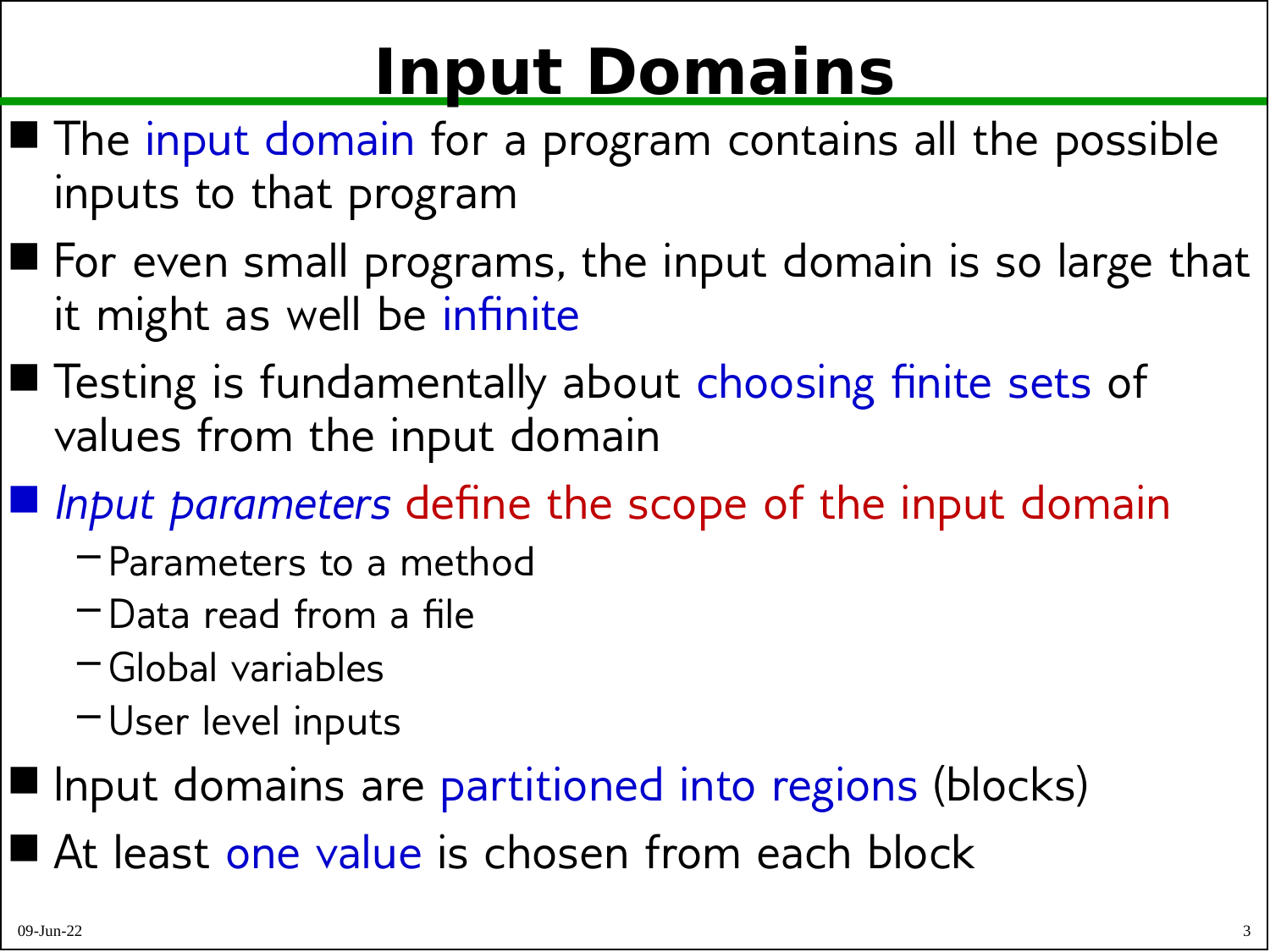

# Input Domains
The input domain for a program contains all the possible inputs to that program
For even small programs, the input domain is so large that it might as well be infinite
Testing is fundamentally about choosing finite sets of values from the input domain
Input parameters define the scope of the input domain
Parameters to a method
Data read from a file
Global variables
User level inputs
Input domains are partitioned into regions (blocks)
At least one value is chosen from each block
3
09-Jun-22